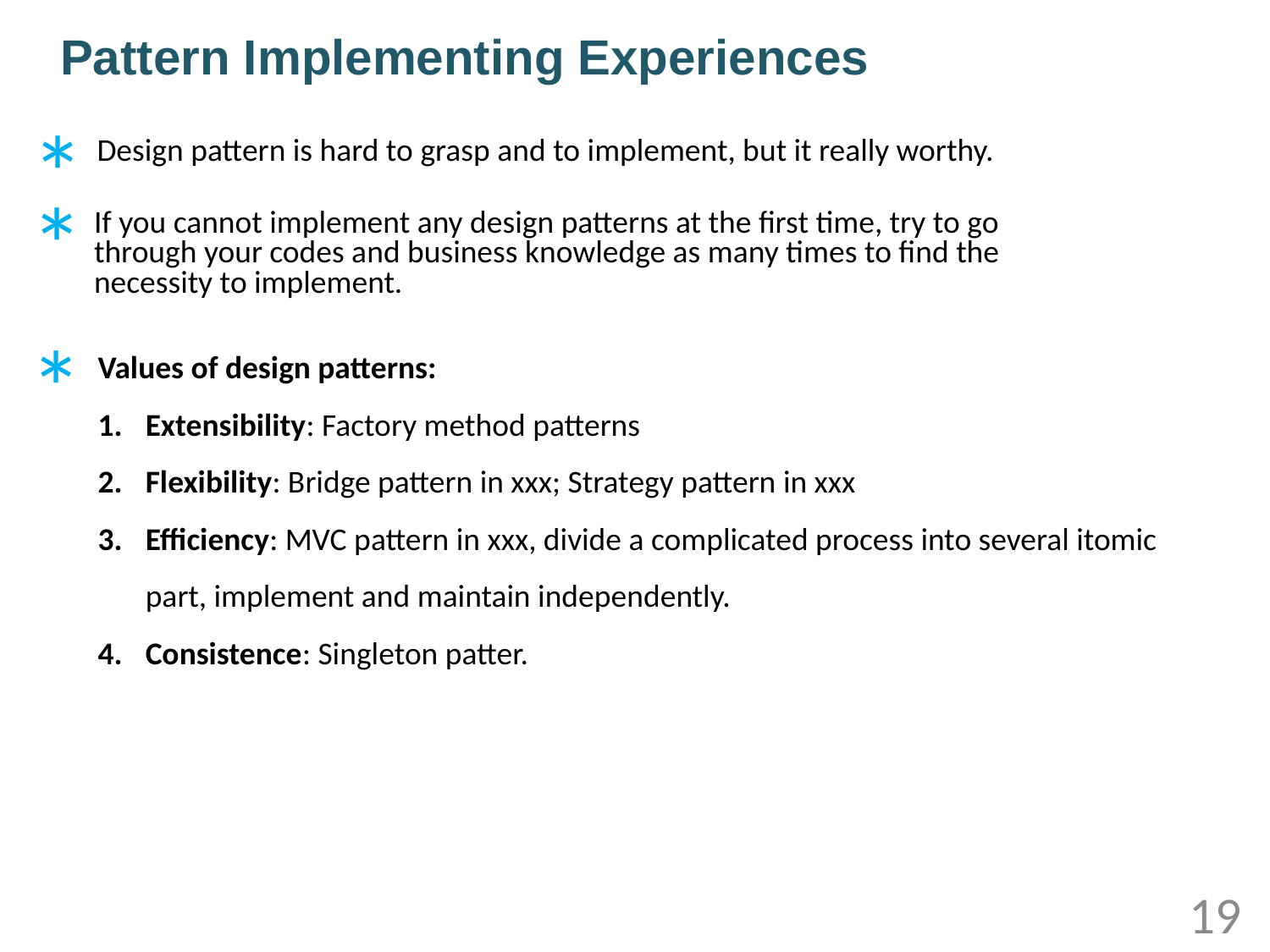

Pattern Implementing Experiences
*
Design pattern is hard to grasp and to implement, but it really worthy.
*
If you cannot implement any design patterns at the first time, try to go through your codes and business knowledge as many times to find the necessity to implement.
*
Values of design patterns:
Extensibility: Factory method patterns
Flexibility: Bridge pattern in xxx; Strategy pattern in xxx
Efficiency: MVC pattern in xxx, divide a complicated process into several itomic part, implement and maintain independently.
Consistence: Singleton patter.
19